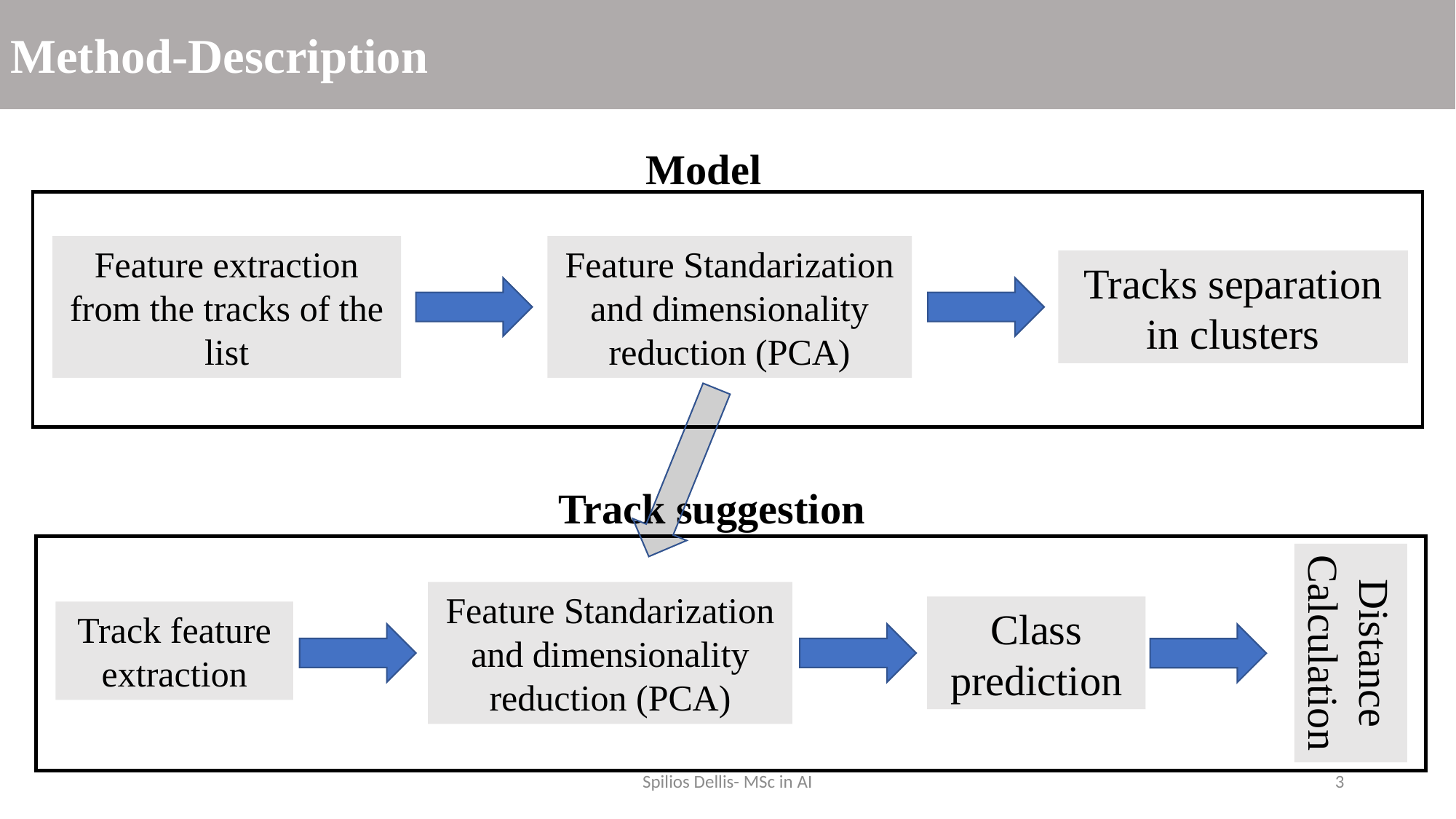

Method-Description
Model

Feature Standarization and dimensionality reduction (PCA)
Feature extraction from the tracks of the list
Tracks separation in clusters

Track suggestion

Feature Standarization and dimensionality reduction (PCA)
Class prediction
Track feature extraction

Distance Calculation

Spilios Dellis- MSc in AI
3